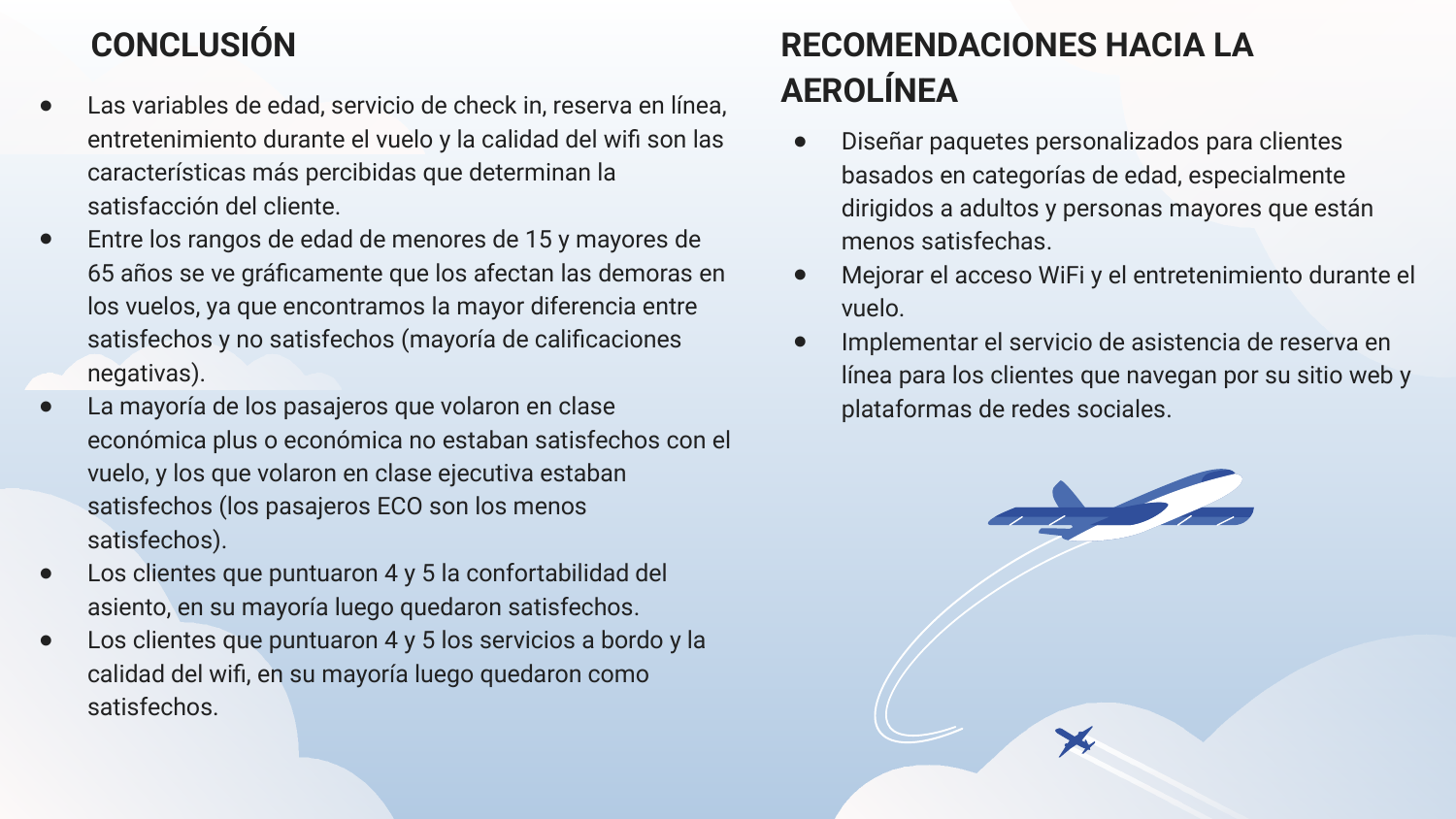

CONCLUSIÓN
Las variables de edad, servicio de check in, reserva en línea, entretenimiento durante el vuelo y la calidad del wifi son las características más percibidas que determinan la satisfacción del cliente.
Entre los rangos de edad de menores de 15 y mayores de 65 años se ve gráficamente que los afectan las demoras en los vuelos, ya que encontramos la mayor diferencia entre satisfechos y no satisfechos (mayoría de calificaciones negativas).
La mayoría de los pasajeros que volaron en clase económica plus o económica no estaban satisfechos con el vuelo, y los que volaron en clase ejecutiva estaban satisfechos (los pasajeros ECO son los menos satisfechos).
Los clientes que puntuaron 4 y 5 la confortabilidad del asiento, en su mayoría luego quedaron satisfechos.
Los clientes que puntuaron 4 y 5 los servicios a bordo y la calidad del wifi, en su mayoría luego quedaron como satisfechos.

RECOMENDACIONES HACIA LA AEROLÍNEA
Diseñar paquetes personalizados para clientes basados ​​en categorías de edad, especialmente dirigidos a adultos y personas mayores que están menos satisfechas.
Mejorar el acceso WiFi y el entretenimiento durante el vuelo.
Implementar el servicio de asistencia de reserva en línea para los clientes que navegan por su sitio web y plataformas de redes sociales.